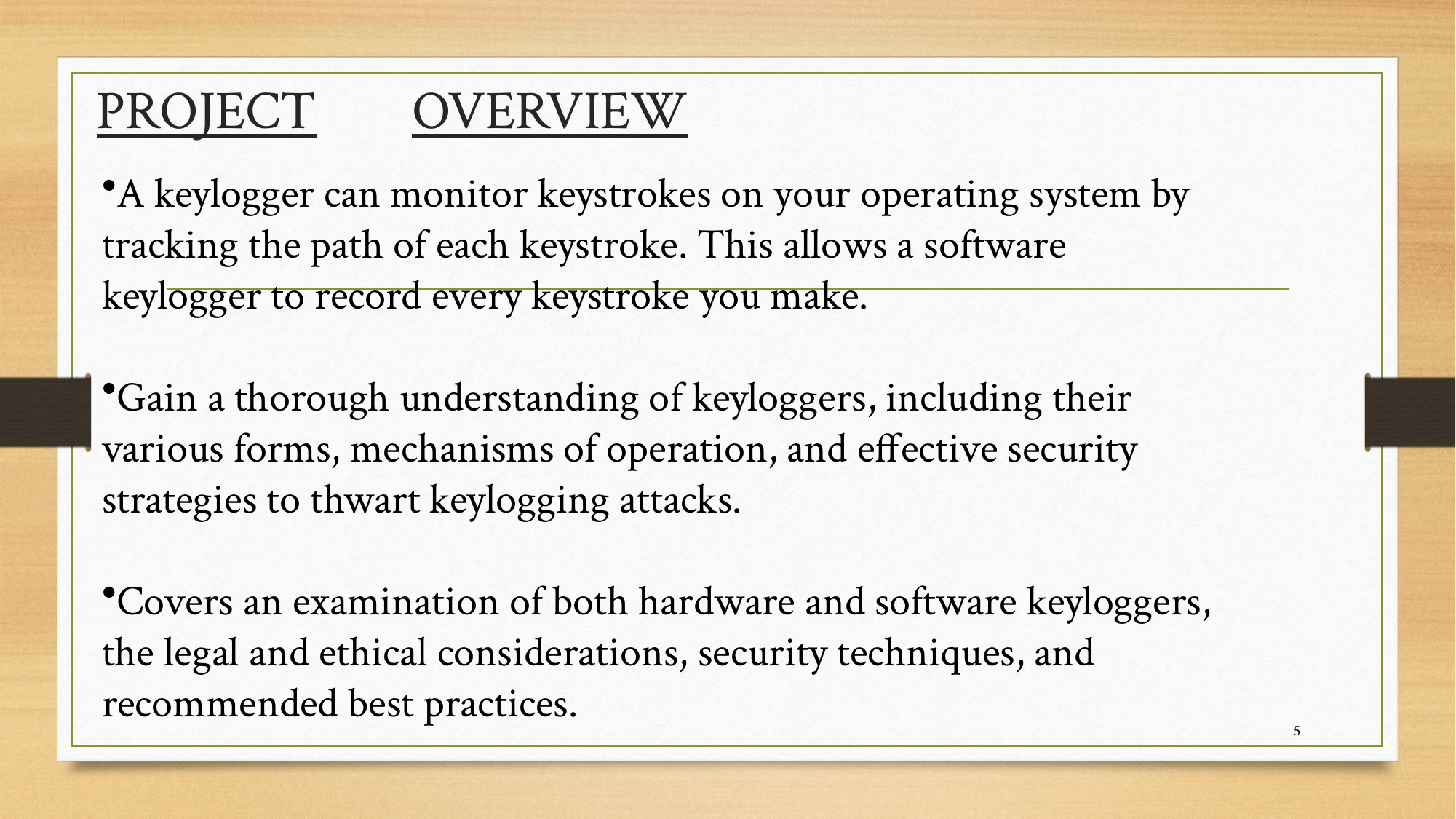

# PROJECT	OVERVIEW
A keylogger can monitor keystrokes on your operating system by tracking the path of each keystroke. This allows a software keylogger to record every keystroke you make.

Gain a thorough understanding of keyloggers, including their various forms, mechanisms of operation, and effective security strategies to thwart keylogging attacks.

Covers an examination of both hardware and software keyloggers, the legal and ethical considerations, security techniques, and recommended best practices.
5